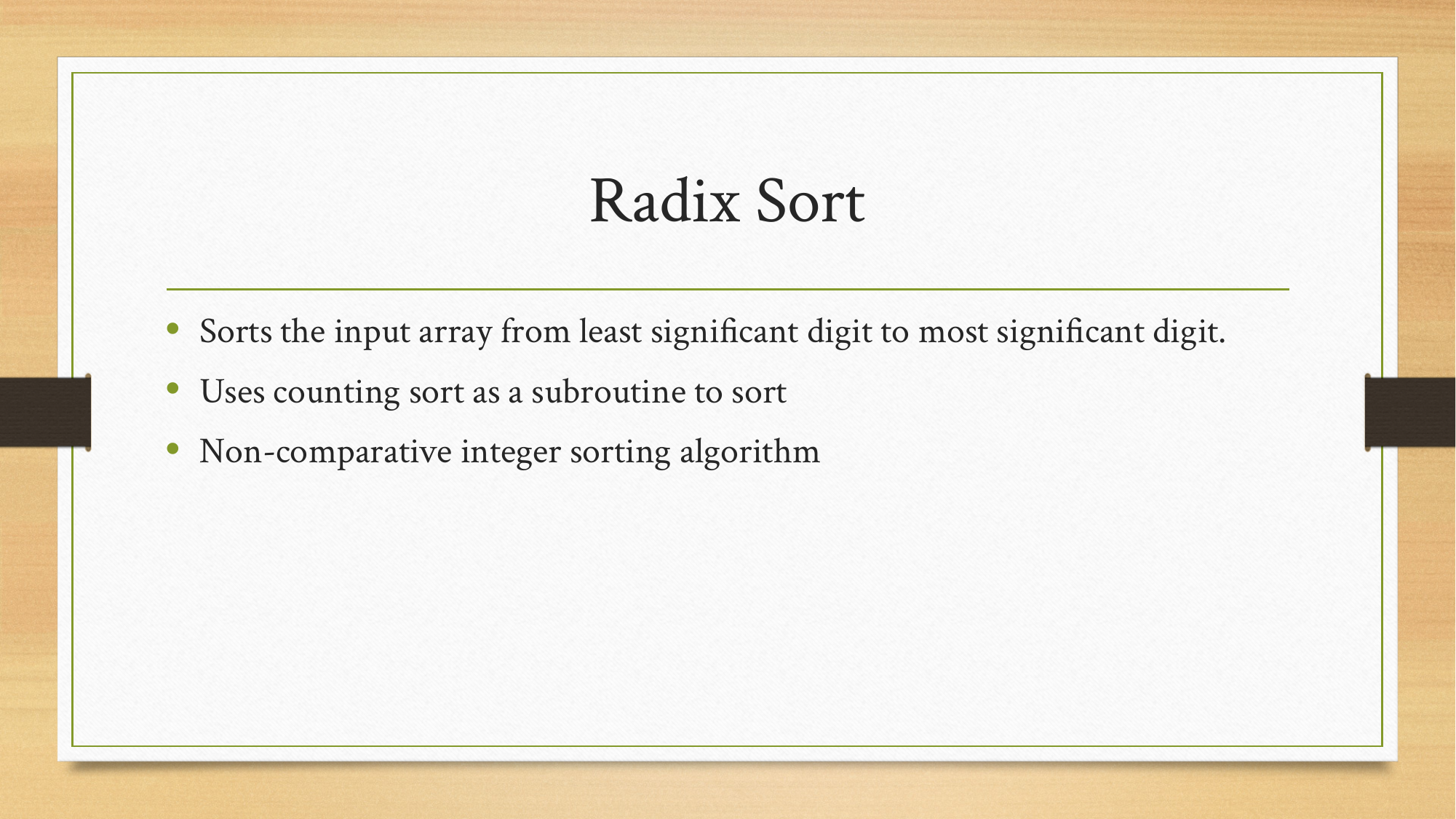

# Radix Sort
Sorts the input array from least significant digit to most significant digit.
Uses counting sort as a subroutine to sort
Non-comparative integer sorting algorithm